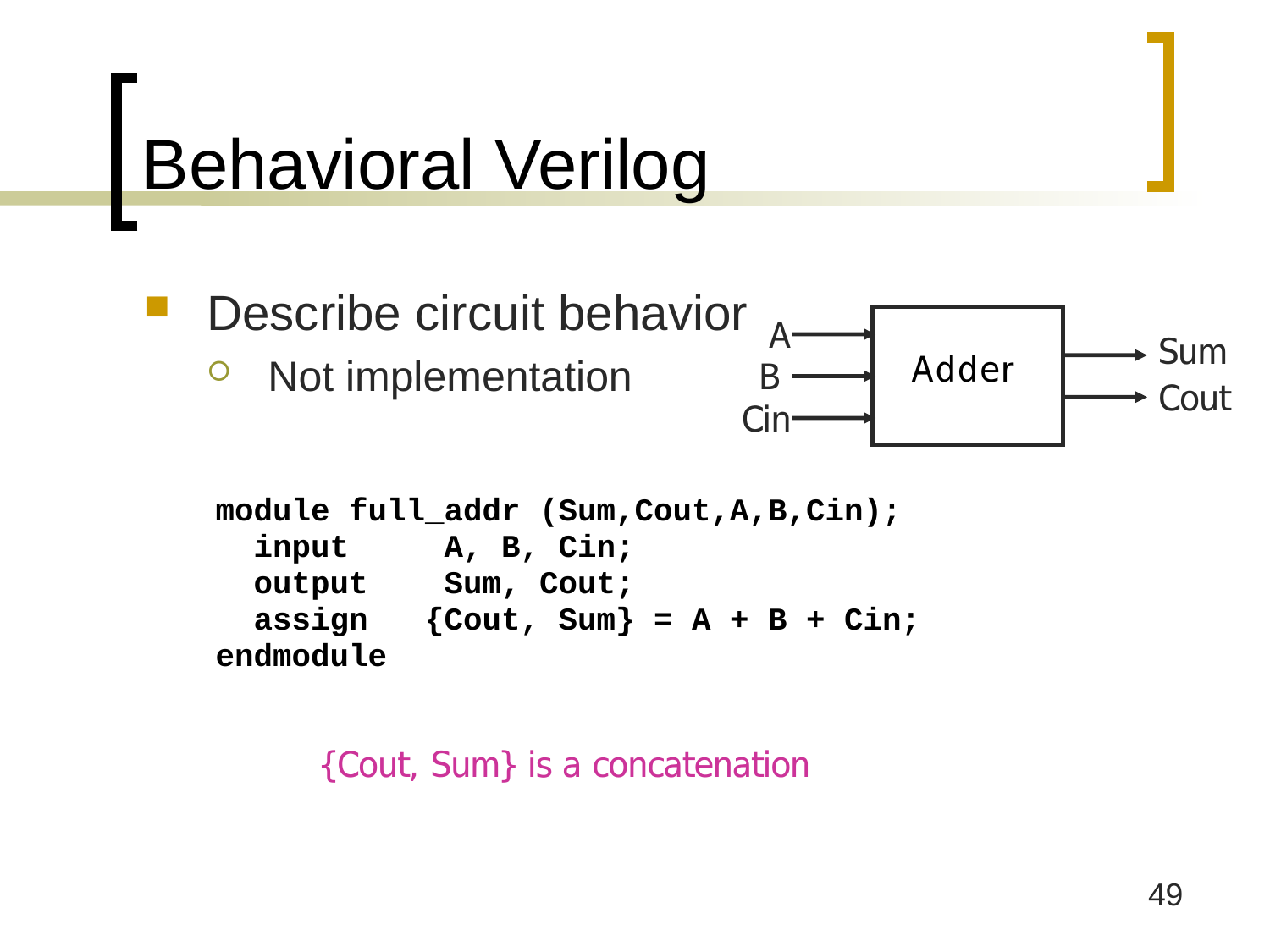

# Behavioral Verilog
Describe circuit behavior
Not implementation
A

Sum

Adder
B

Cout

Cin

module full_addr (Sum,Cout,A,B,Cin);
  input     A, B, Cin;
  output    Sum, Cout;
  assign   {Cout, Sum} = A + B + Cin;
endmodule
{Cout, Sum} is a concatenation
49